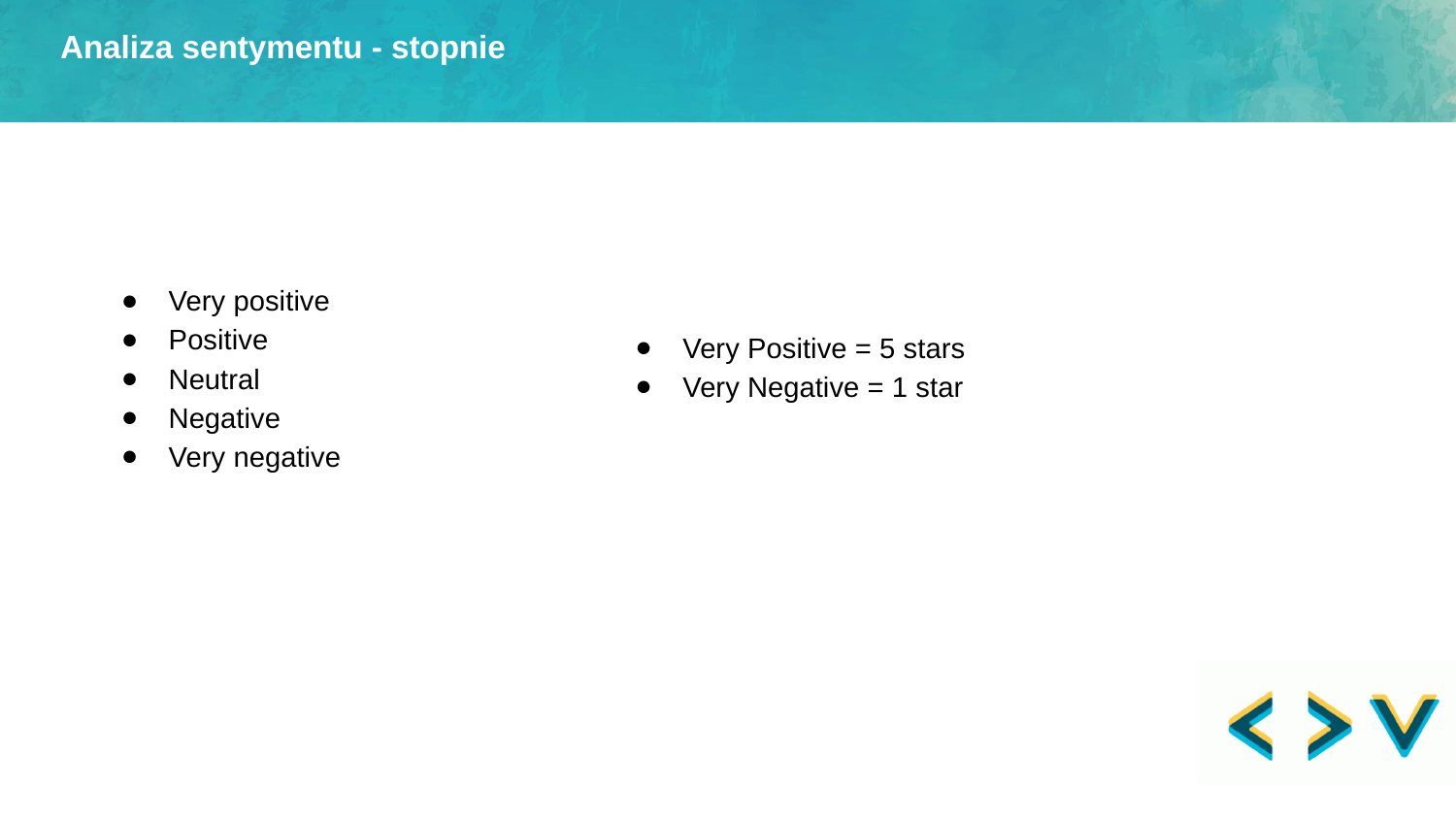

Analiza sentymentu - stopnie
Very positive
Positive
Neutral
Negative
Very negative
Very Positive = 5 stars
Very Negative = 1 star